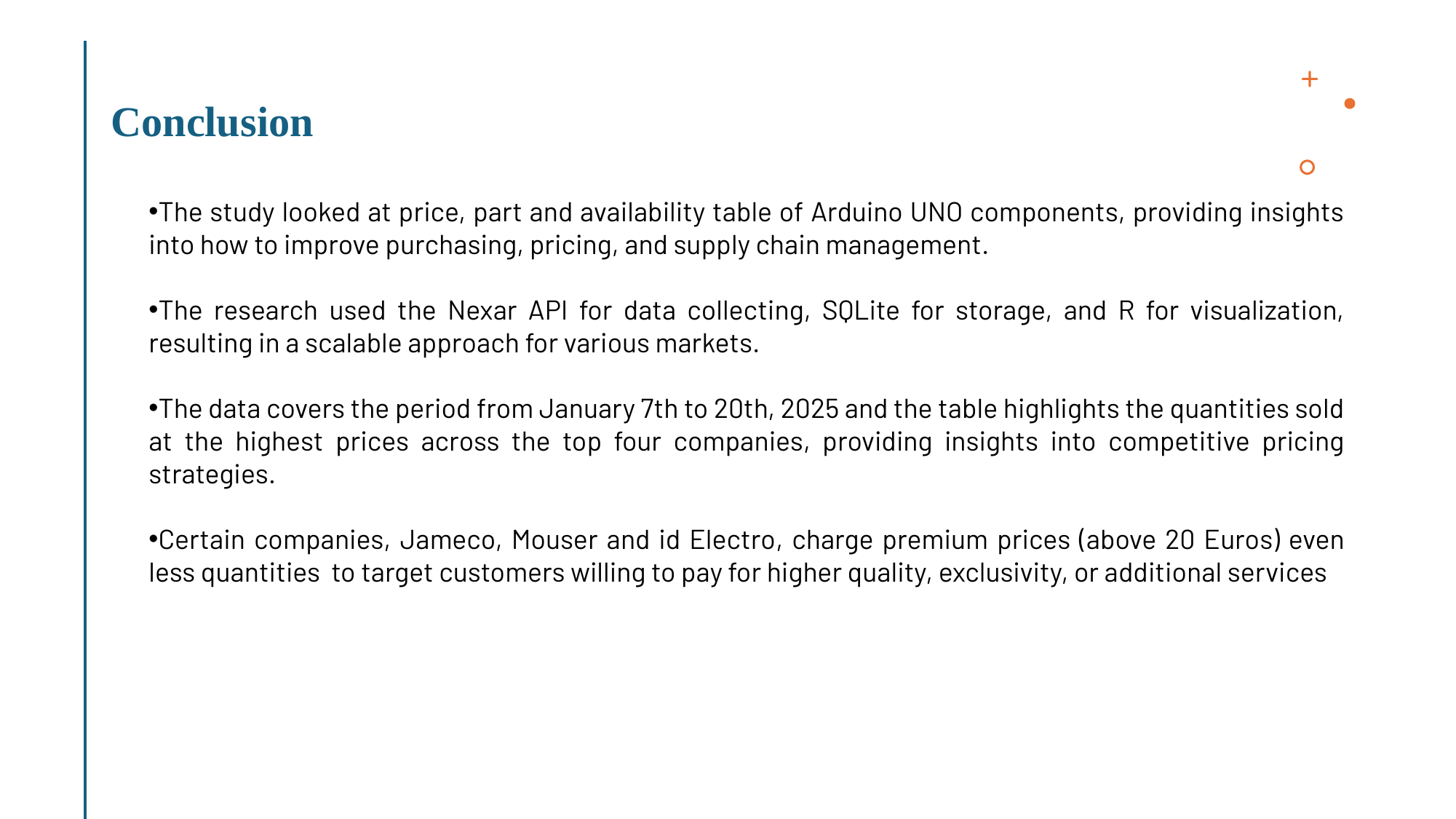

# Conclusion

The study looked at price, part and availability table of Arduino UNO components, providing insights into how to improve purchasing, pricing, and supply chain management.

The research used the Nexar API for data collecting, SQLite for storage, and R for visualization, resulting in a scalable approach for various markets.

The data covers the period from January 7th to 20th, 2025 and the table highlights the quantities sold at the highest prices across the top four companies, providing insights into competitive pricing strategies.

Certain companies, Jameco, Mouser and id Electro, charge premium prices (above 20 Euros) even less quantities  to target customers willing to pay for higher quality, exclusivity, or additional services

13